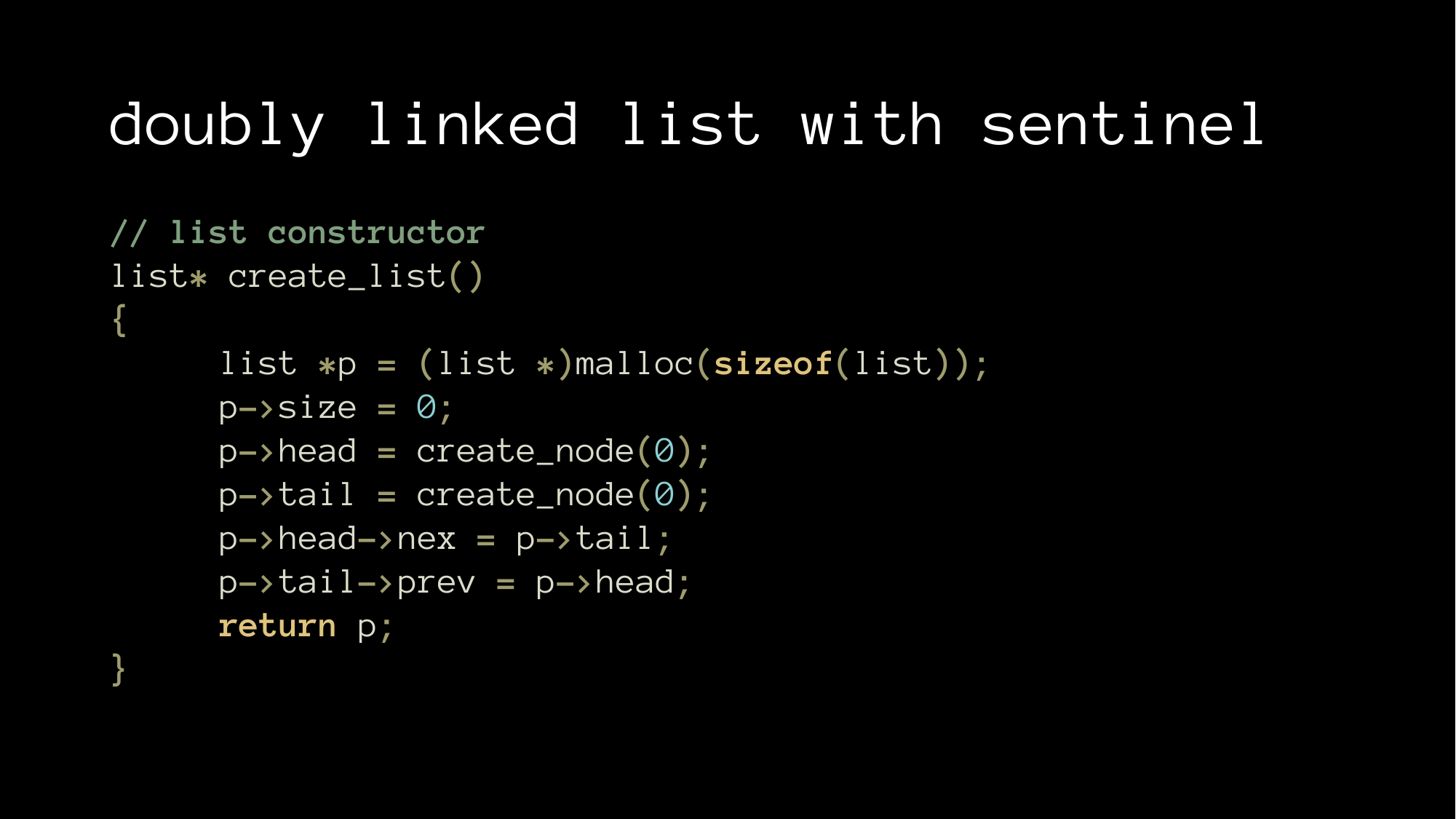

# doubly linked list with sentinel
// list constructor
list* create_list()
{
	list *p = (list *)malloc(sizeof(list));
	p->size = 0;
	p->head = create_node(0);
	p->tail = create_node(0);
	p->head->nex = p->tail;
	p->tail->prev = p->head;
	return p;
}